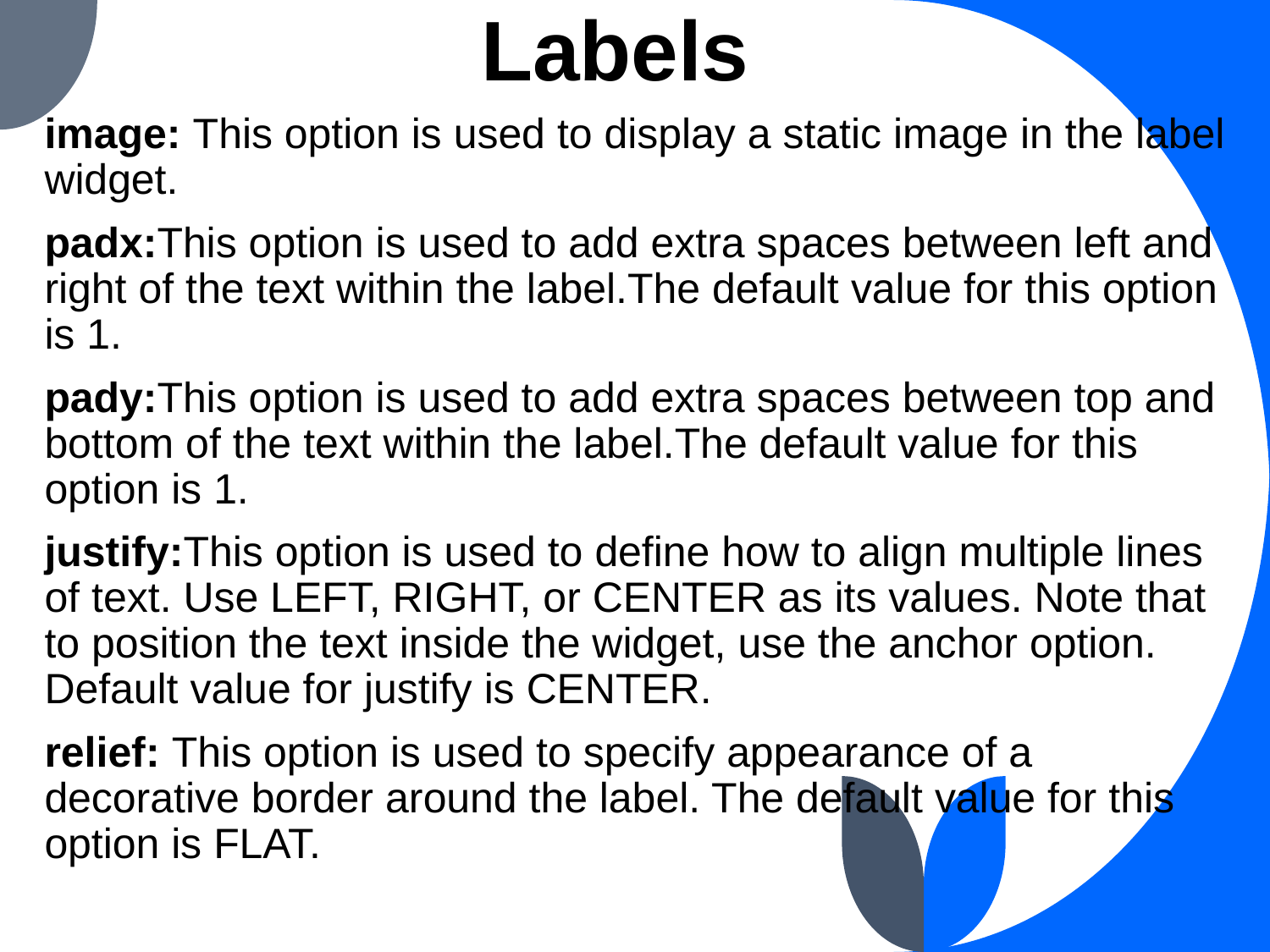

# Labels
image: This option is used to display a static image in the label widget.
padx:This option is used to add extra spaces between left and right of the text within the label.The default value for this option is 1.
pady:This option is used to add extra spaces between top and bottom of the text within the label.The default value for this option is 1.
justify:This option is used to define how to align multiple lines of text. Use LEFT, RIGHT, or CENTER as its values. Note that to position the text inside the widget, use the anchor option. Default value for justify is CENTER.
relief: This option is used to specify appearance of a decorative border around the label. The default value for this option is FLAT.